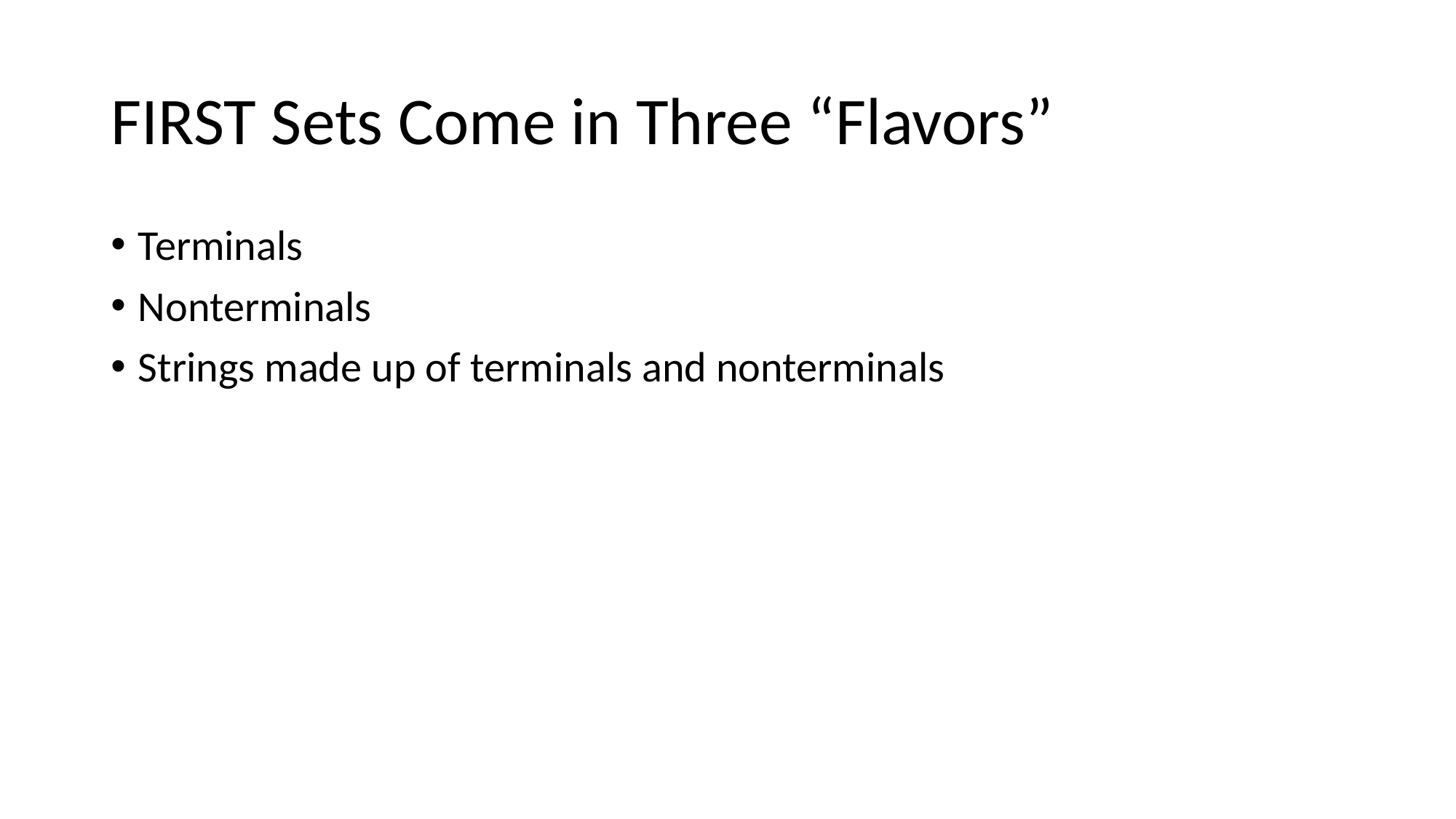

# FIRST Sets Come in Three “Flavors”
Terminals
Nonterminals
Strings made up of terminals and nonterminals